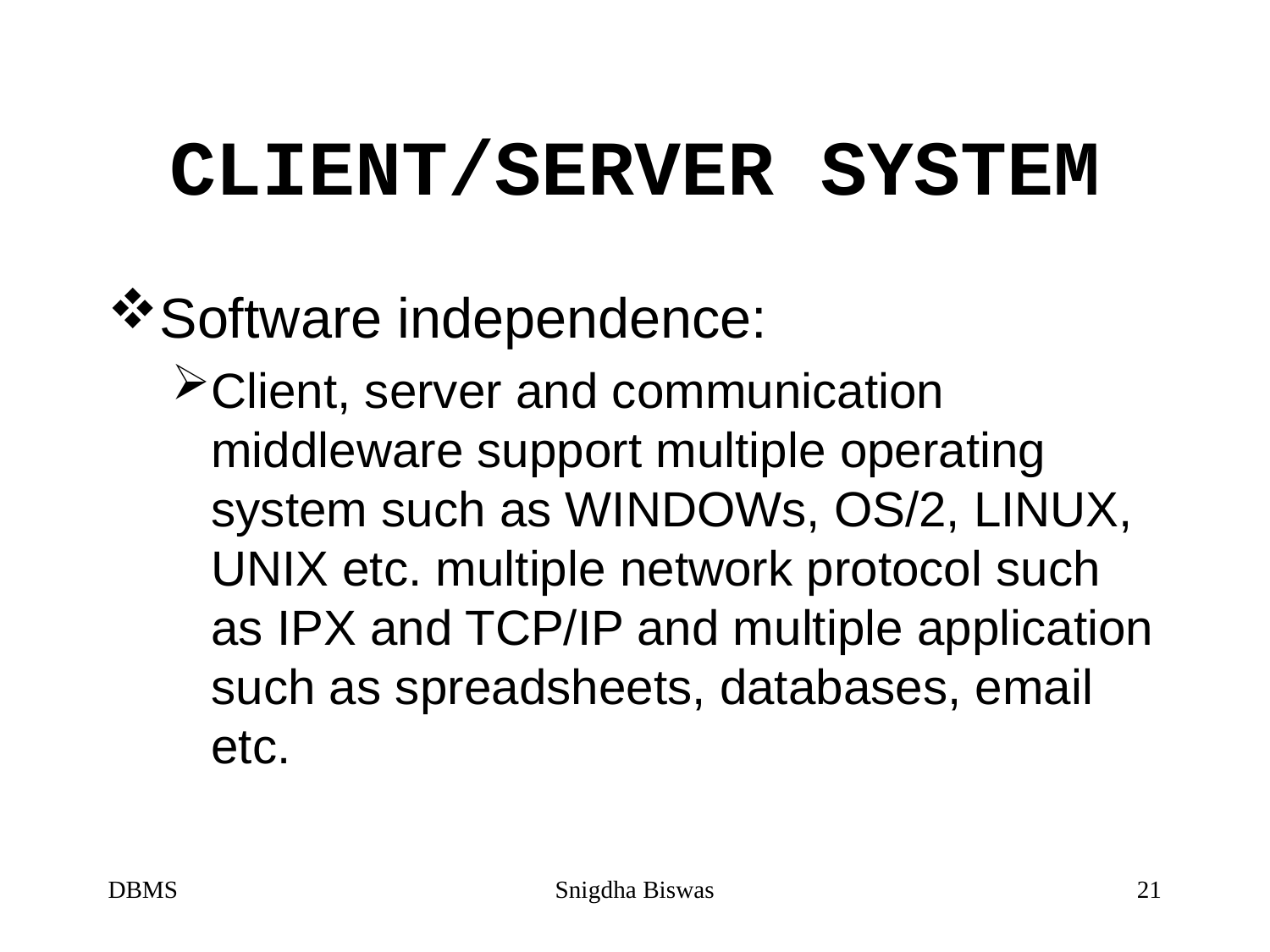

# CLIENT/SERVER SYSTEM
Software independence:
Client, server and communication middleware support multiple operating system such as WINDOWs, OS/2, LINUX, UNIX etc. multiple network protocol such as IPX and TCP/IP and multiple application such as spreadsheets, databases, email etc.
DBMS
Snigdha Biswas
21